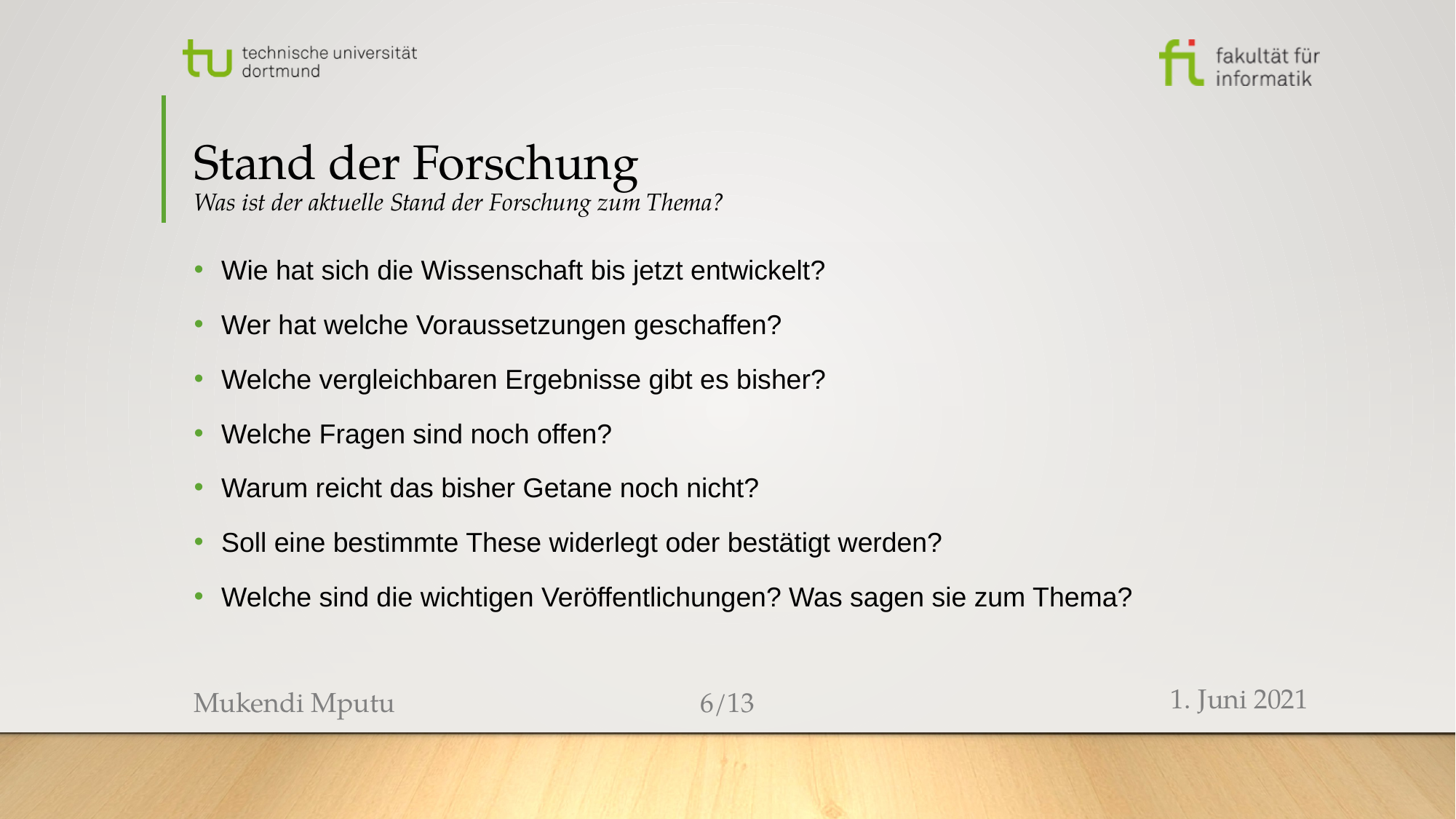

# Stand der Forschung Was ist der aktuelle Stand der Forschung zum Thema?
Wie hat sich die Wissenschaft bis jetzt entwickelt?
Wer hat welche Voraussetzungen geschaffen?
Welche vergleichbaren Ergebnisse gibt es bisher?
Welche Fragen sind noch offen?
Warum reicht das bisher Getane noch nicht?
Soll eine bestimmte These widerlegt oder bestätigt werden?
Welche sind die wichtigen Veröffentlichungen? Was sagen sie zum Thema?